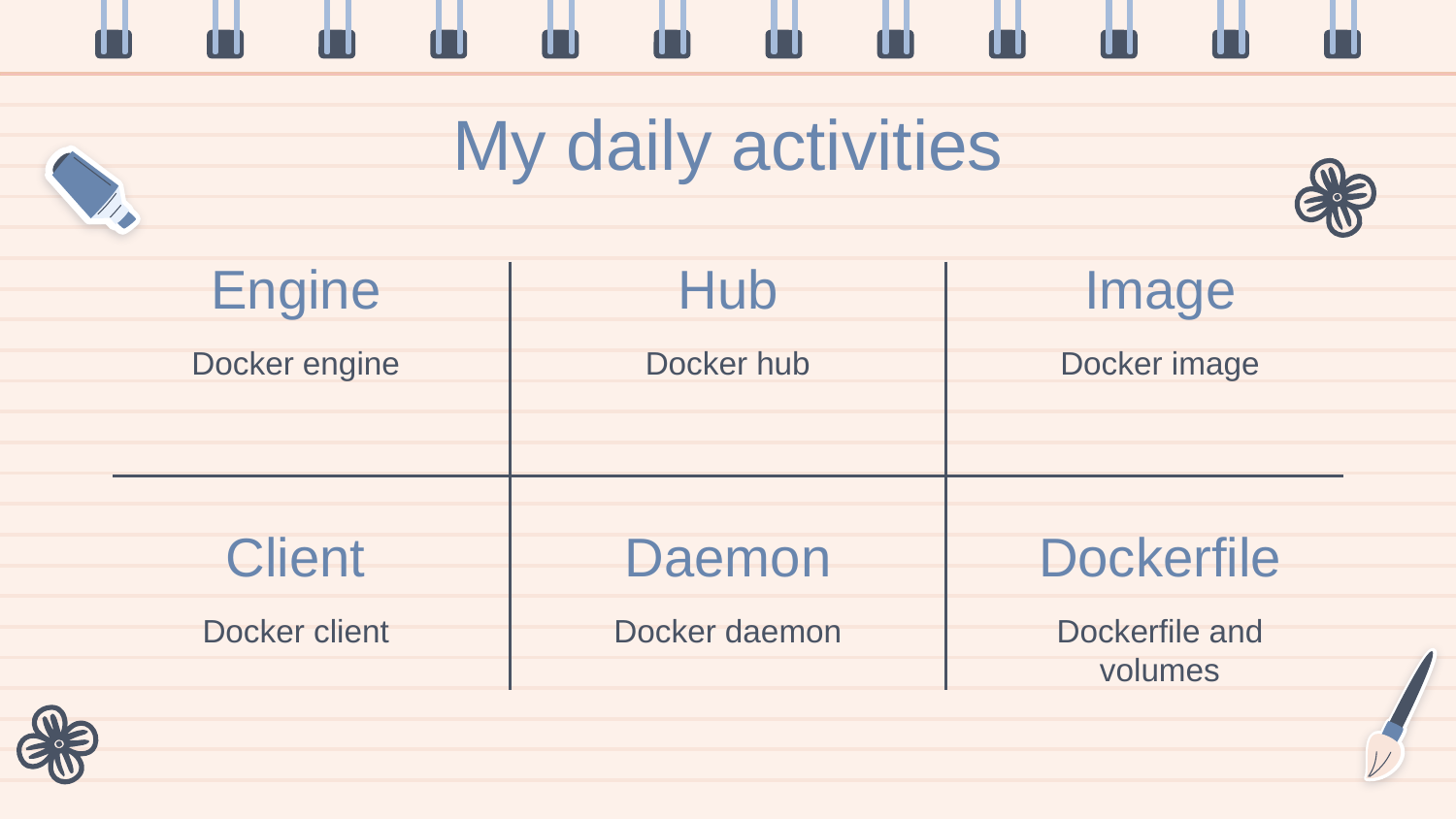

# My daily activities

Engine
Image
Hub
Docker engine
Docker hub
Docker image
Client
Daemon
Dockerfile
Docker client
Docker daemon
Dockerfile and volumes